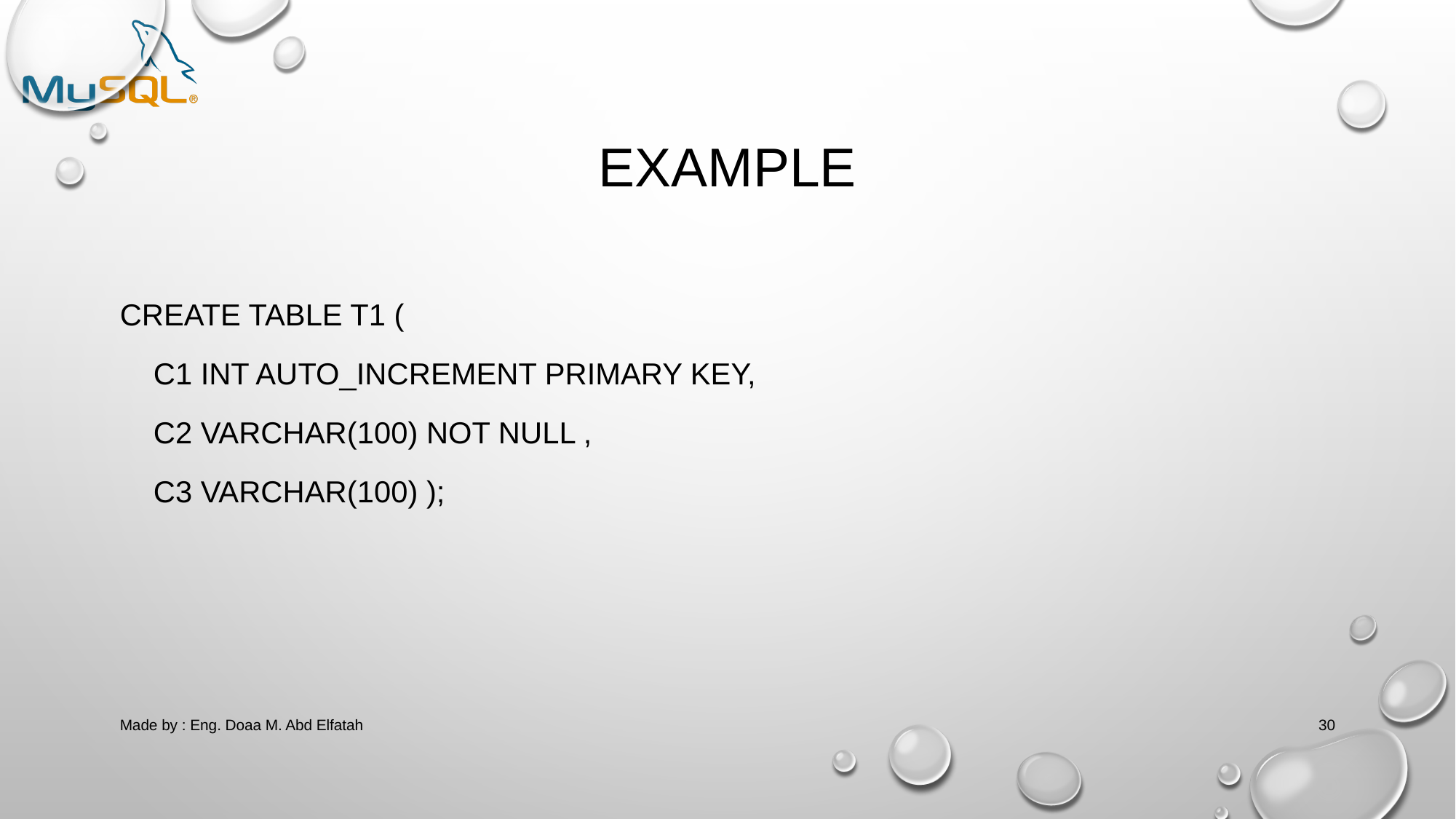

# Example
CREATE TABLE t1 (
    c1 INT AUTO_INCREMENT PRIMARY KEY,
    c2 VARCHAR(100) NOT NULL ,
    c3 VARCHAR(100) );
Made by : Eng. Doaa M. Abd Elfatah
30